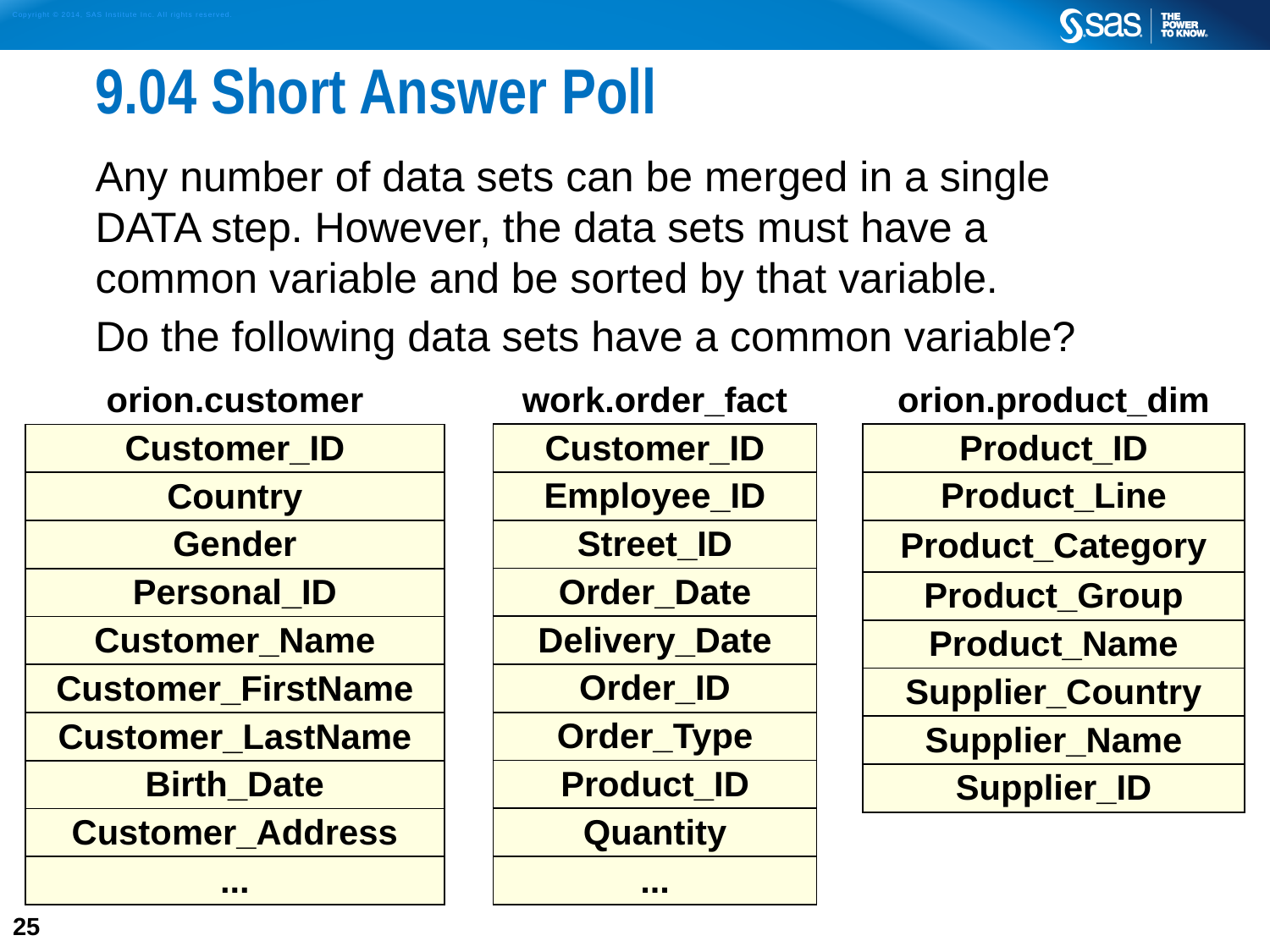

# 9.04 Short Answer Poll
Any number of data sets can be merged in a single
DATA step. However, the data sets must have a
common variable and be sorted by that variable.
Do the following data sets have a common variable?

| work.order\_fact |
| --- |
| Customer\_ID |
| Employee\_ID |
| Street\_ID |
| Order\_Date |
| Delivery\_Date |
| Order\_ID |
| Order\_Type |
| Product\_ID |
| Quantity |
| ... |
| orion.product\_dim |
| --- |
| Product\_ID |
| Product\_Line |
| Product\_Category |
| Product\_Group |
| Product\_Name |
| Supplier\_Country |
| Supplier\_Name |
| Supplier\_ID |
| orion.customer |
| --- |
| Customer\_ID |
| Country |
| Gender |
| Personal\_ID |
| Customer\_Name |
| Customer\_FirstName |
| Customer\_LastName |
| Birth\_Date |
| Customer\_Address |
| ... |